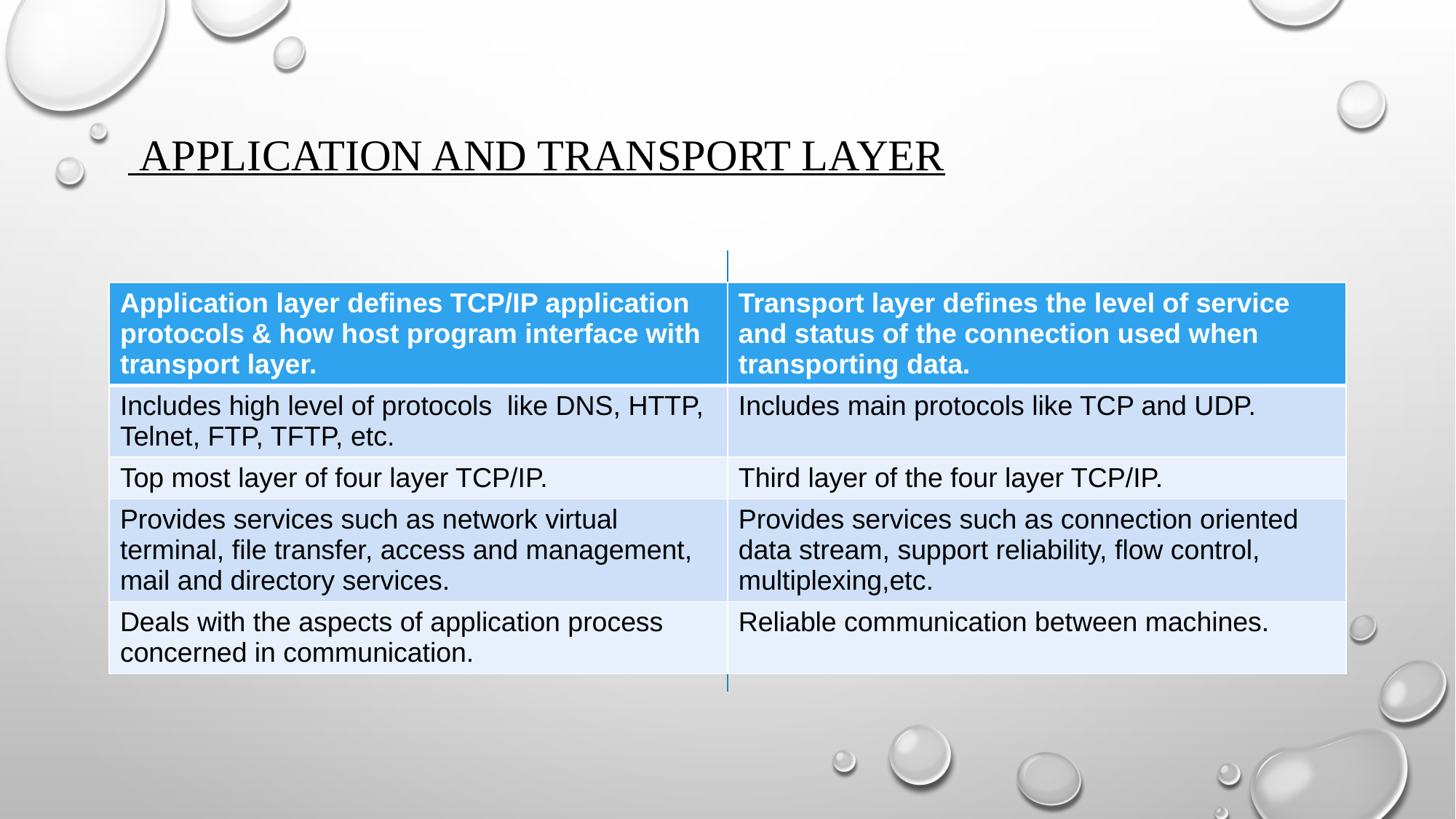

# application and transport layer
| Application layer defines TCP/IP application protocols & how host program interface with transport layer. | Transport layer defines the level of service and status of the connection used when transporting data. |
| --- | --- |
| Includes high level of protocols like DNS, HTTP, Telnet, FTP, TFTP, etc. | Includes main protocols like TCP and UDP. |
| Top most layer of four layer TCP/IP. | Third layer of the four layer TCP/IP. |
| Provides services such as network virtual terminal, file transfer, access and management, mail and directory services. | Provides services such as connection oriented data stream, support reliability, flow control, multiplexing,etc. |
| Deals with the aspects of application process concerned in communication. | Reliable communication between machines. |